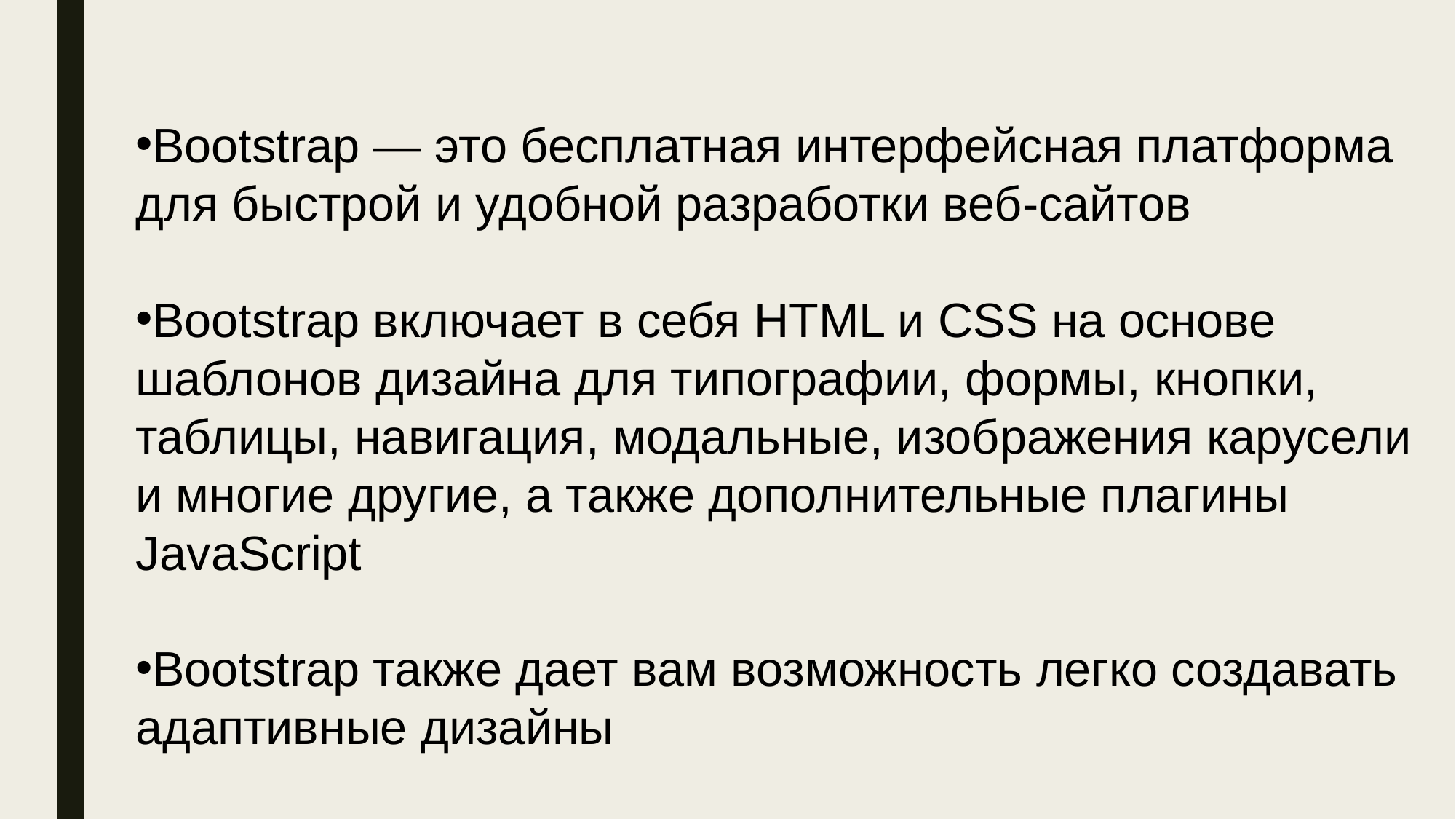

Bootstrap — это бесплатная интерфейсная платформа для быстрой и удобной разработки веб-сайтов

Bootstrap включает в себя HTML и CSS на основе шаблонов дизайна для типографии, формы, кнопки, таблицы, навигация, модальные, изображения карусели и многие другие, а также дополнительные плагины JavaScript

Bootstrap также дает вам возможность легко создавать адаптивные дизайны